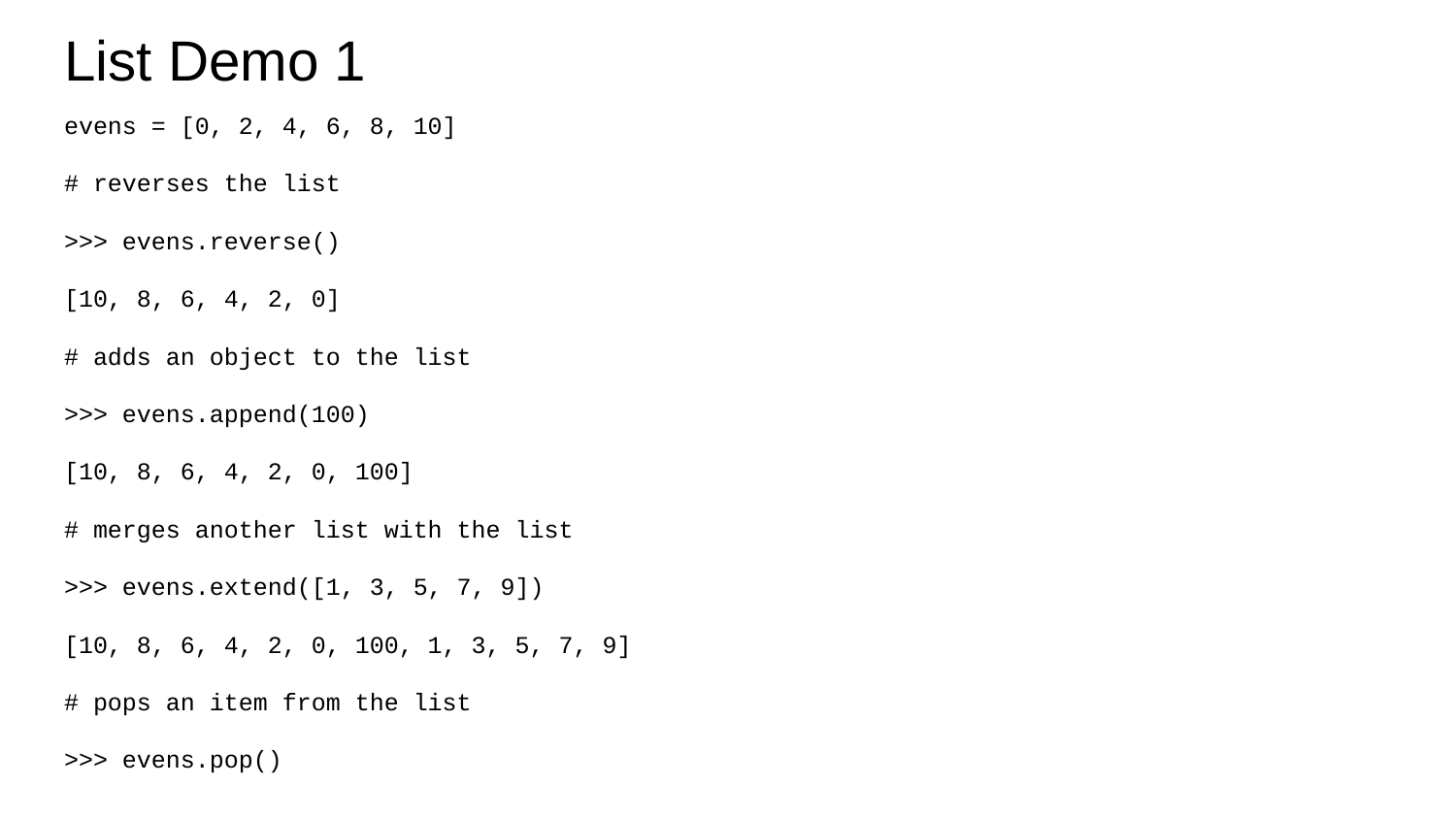

# List Demo 1
evens = [0, 2, 4, 6, 8, 10]
# reverses the list
>>> evens.reverse()
[10, 8, 6, 4, 2, 0]
# adds an object to the list
>>> evens.append(100)
[10, 8, 6, 4, 2, 0, 100]
# merges another list with the list
>>> evens.extend([1, 3, 5, 7, 9])
[10, 8, 6, 4, 2, 0, 100, 1, 3, 5, 7, 9]
# pops an item from the list
>>> evens.pop()